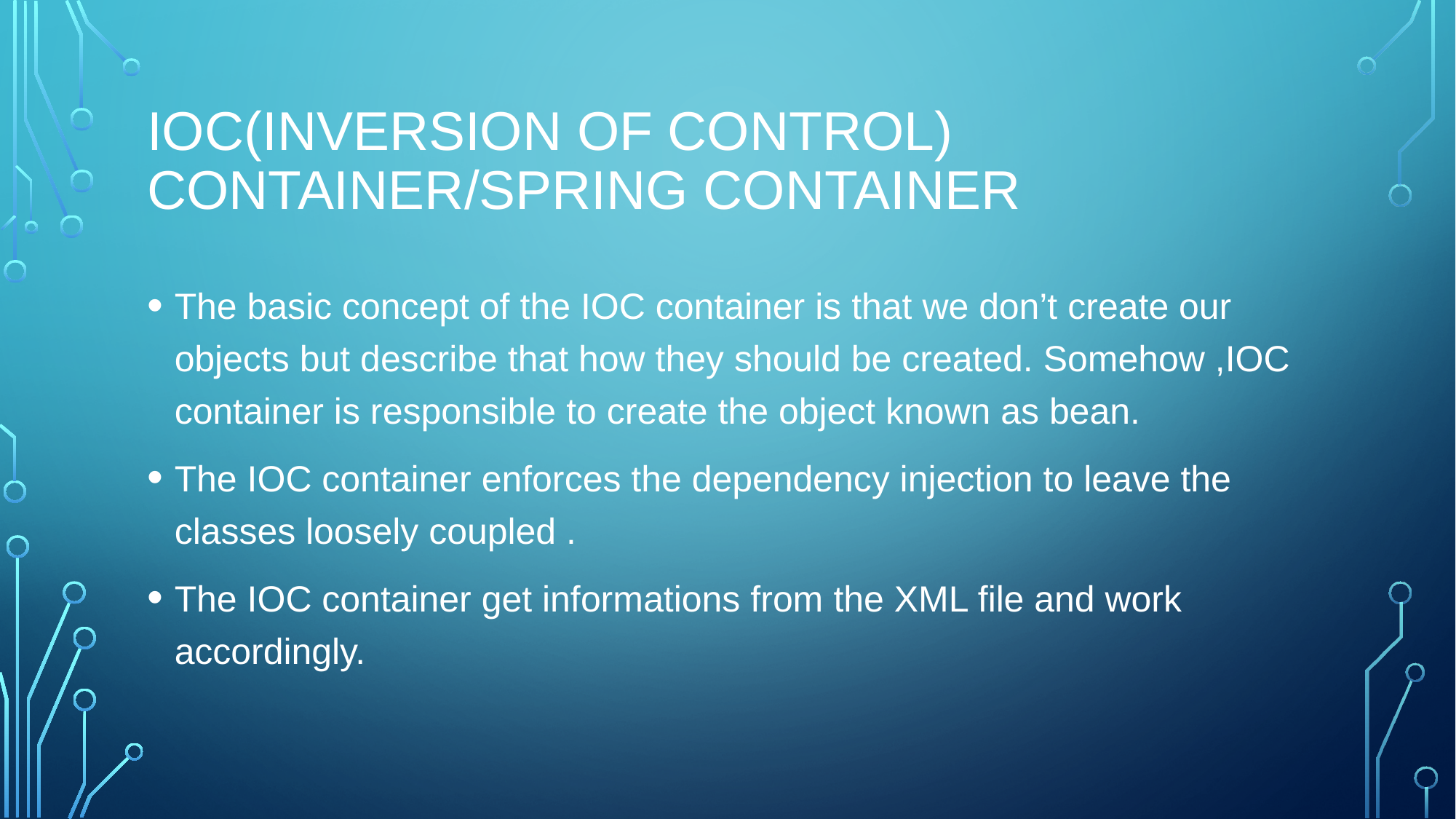

# IOC(Inversion of Control) Container/Spring Container
The basic concept of the IOC container is that we don’t create our objects but describe that how they should be created. Somehow ,IOC container is responsible to create the object known as bean.
The IOC container enforces the dependency injection to leave the classes loosely coupled .
The IOC container get informations from the XML file and work accordingly.